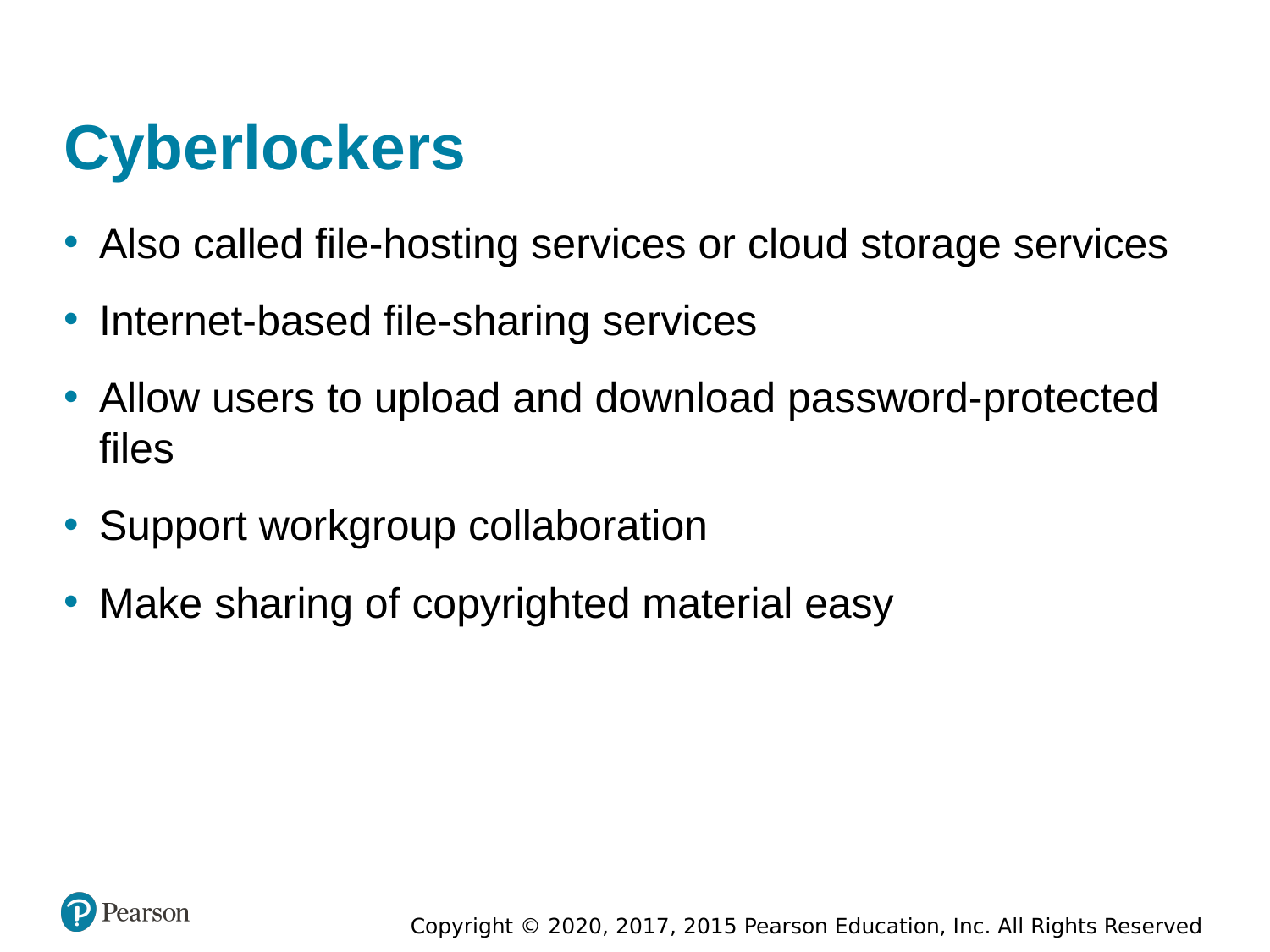

# Cyberlockers
Also called file-hosting services or cloud storage services
Internet-based file-sharing services
Allow users to upload and download password-protected files
Support workgroup collaboration
Make sharing of copyrighted material easy